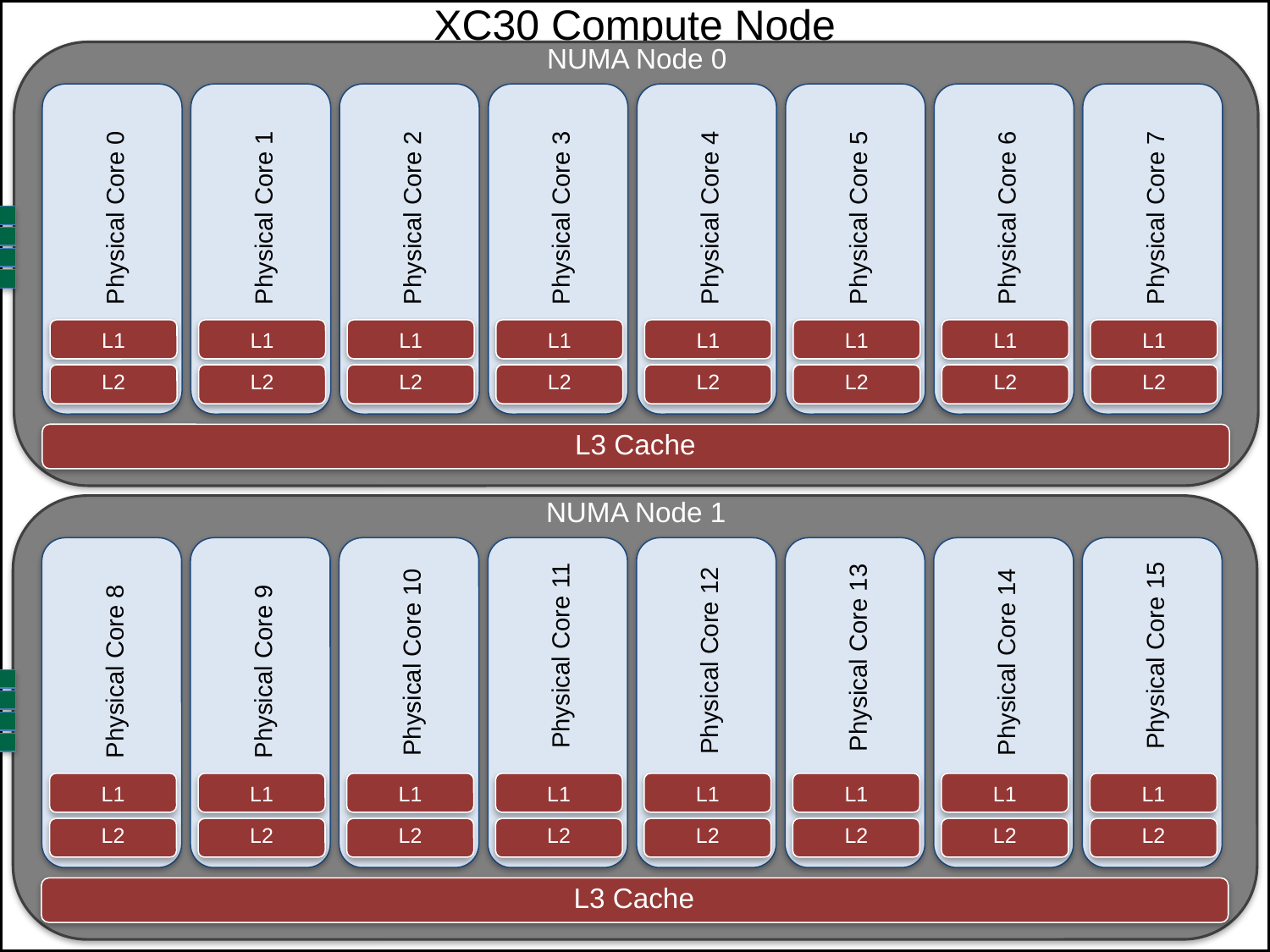

XC30 Compute Node
NUMA Node 0

Physical Core 0

L1
L2

Physical Core 1

L1
L2

Physical Core 2

L1
L2

Physical Core 3

L1
L2

Physical Core 4

L1
L2

Physical Core 5

L1
L2

Physical Core 6

L1
L2

Physical Core 7

L1
L2

RAM
32 GB

L3 Cache

NUMA Node 1

Physical Core 8

L1
L2

Physical Core 9

L1
L2

Physical Core 10

L1
L2

Physical Core 11

L1
L2

Physical Core 12

L1
L2

Physical Core 13

L1
L2

Physical Core 14

L1
L2

Physical Core 15

L1
L2

RAM 32GB

L3 Cache